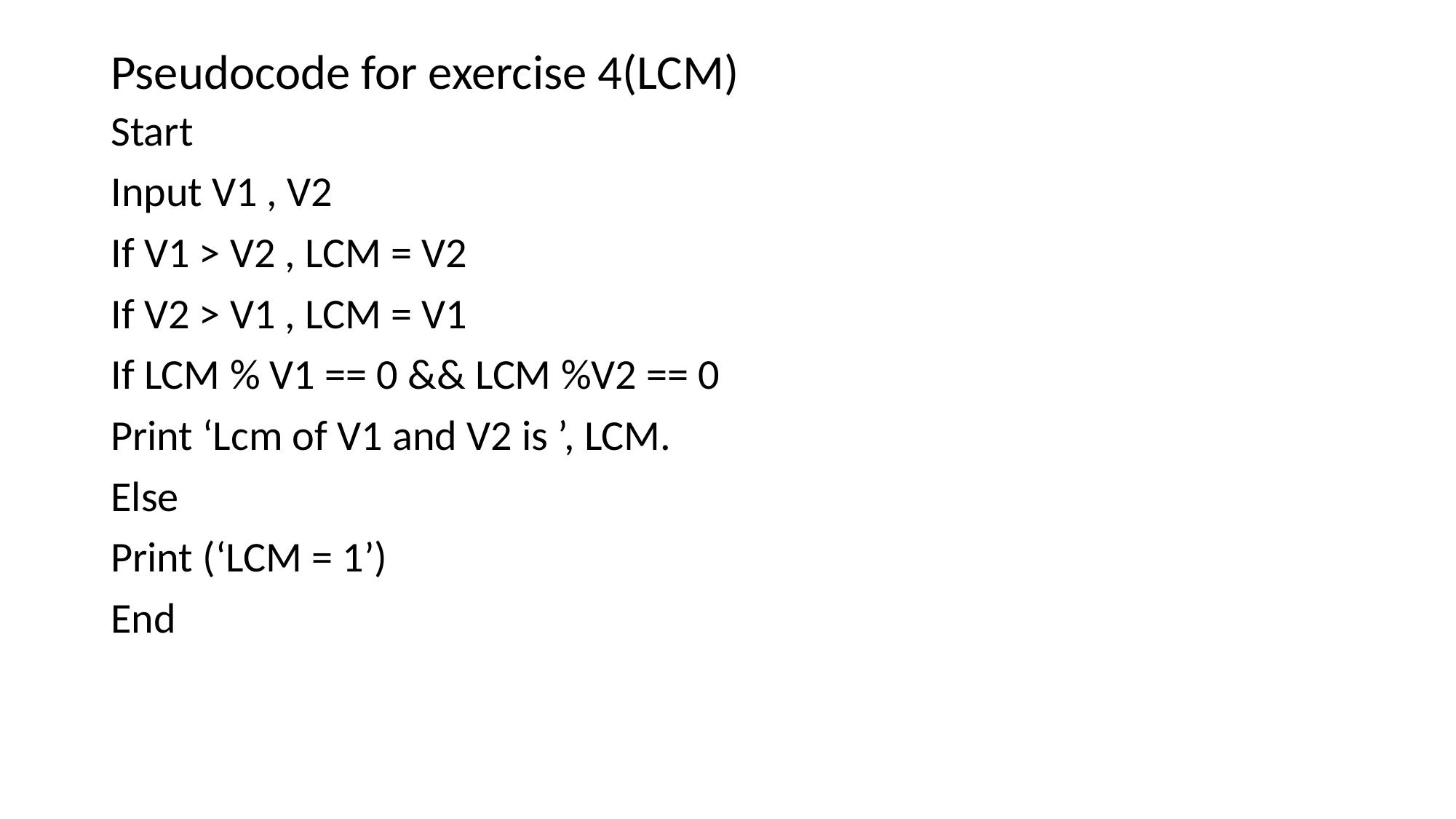

# Pseudocode for exercise 4(LCM)
Start
Input V1 , V2
If V1 > V2 , LCM = V2
If V2 > V1 , LCM = V1
If LCM % V1 == 0 && LCM %V2 == 0
Print ‘Lcm of V1 and V2 is ’, LCM.
Else
Print (‘LCM = 1’)
End